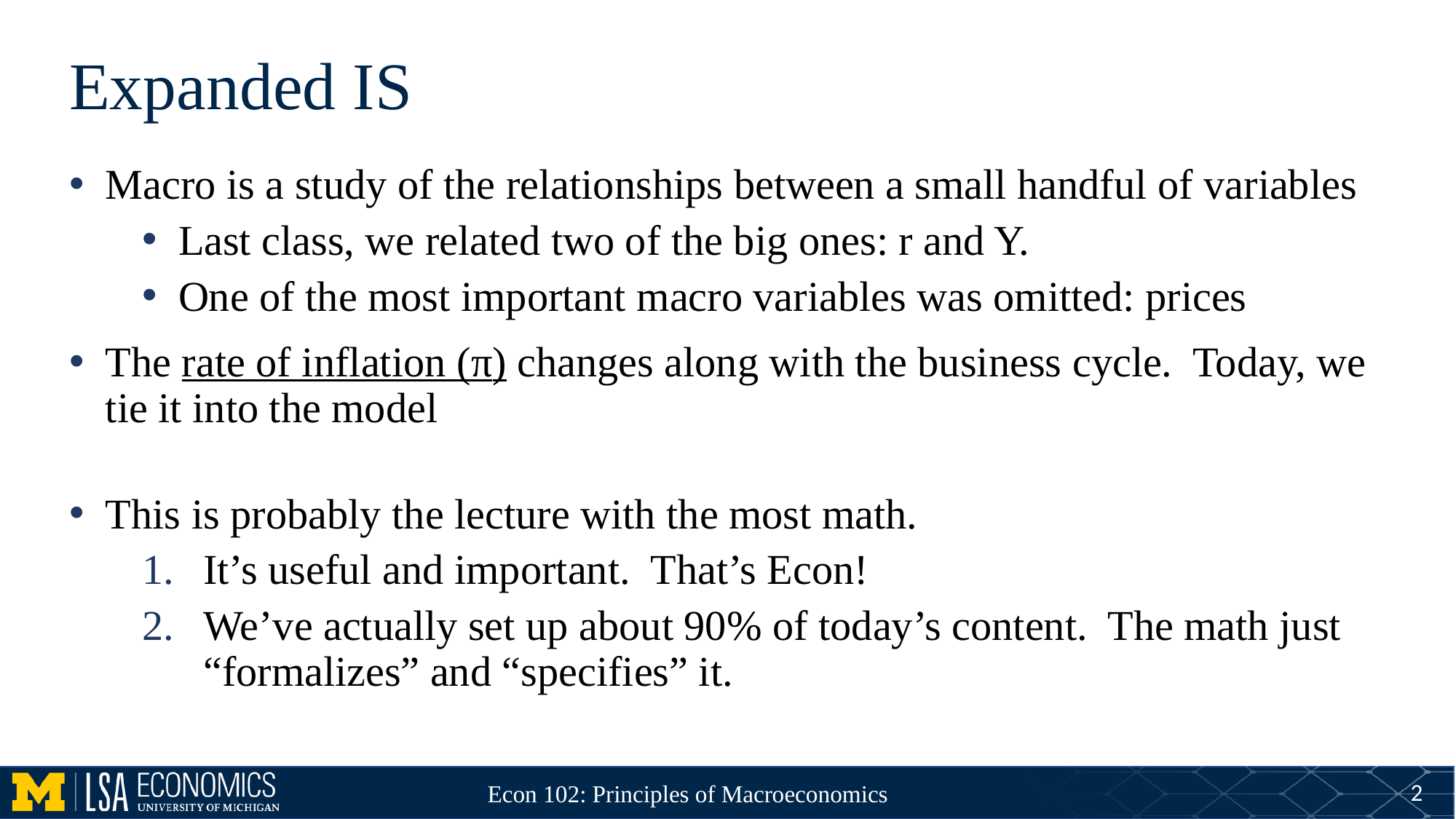

# Expanded IS
Macro is a study of the relationships between a small handful of variables
Last class, we related two of the big ones: r and Y.
One of the most important macro variables was omitted: prices
The rate of inflation (π) changes along with the business cycle.  Today, we tie it into the model

This is probably the lecture with the most math.
It’s useful and important.  That’s Econ!
We’ve actually set up about 90% of today’s content.  The math just “formalizes” and “specifies” it.
2
Econ 102: Principles of Macroeconomics